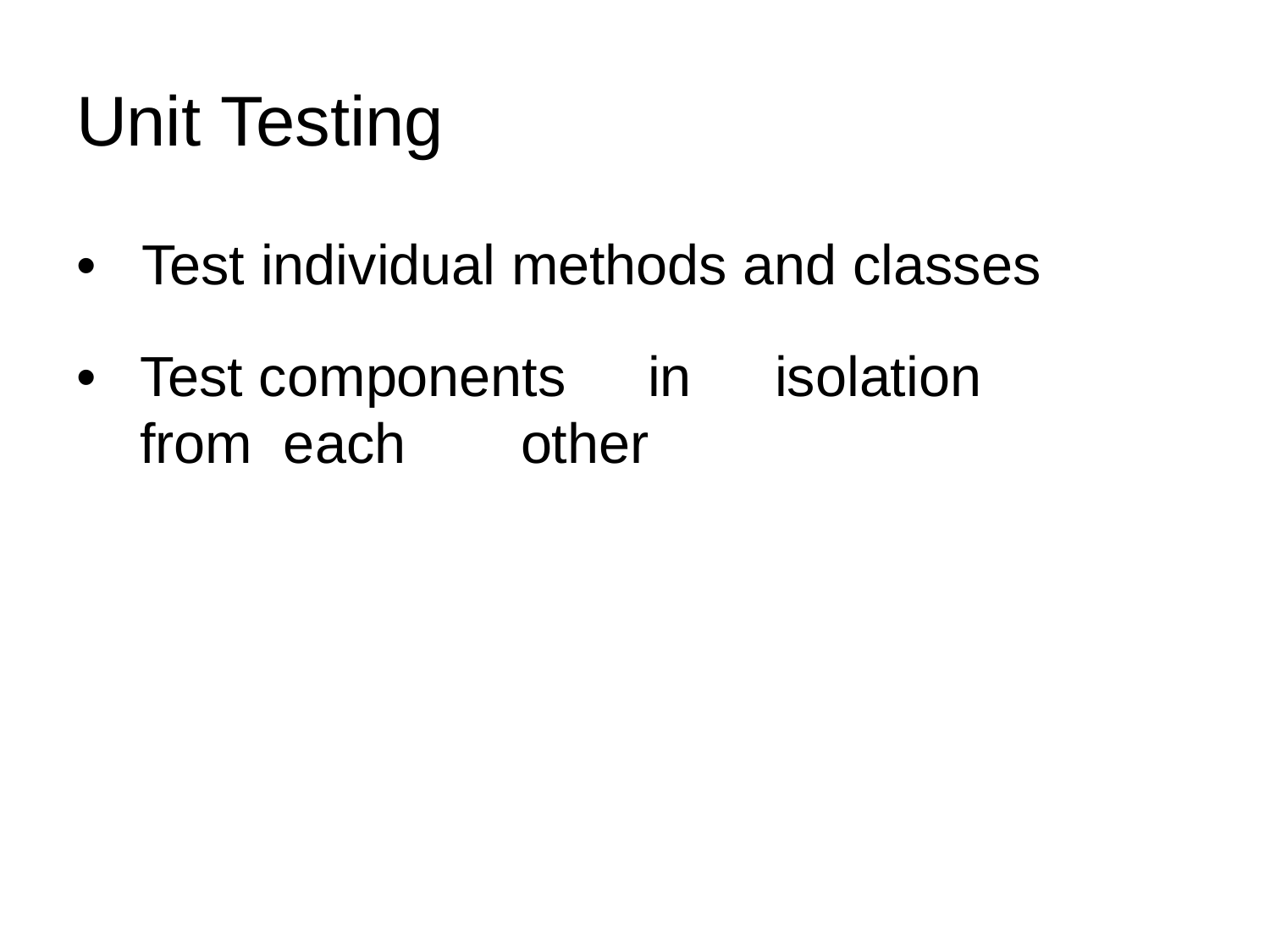

# Unit Testing
• 	Test individual methods and classes
• 	Test components	in	isolation	from  each	other